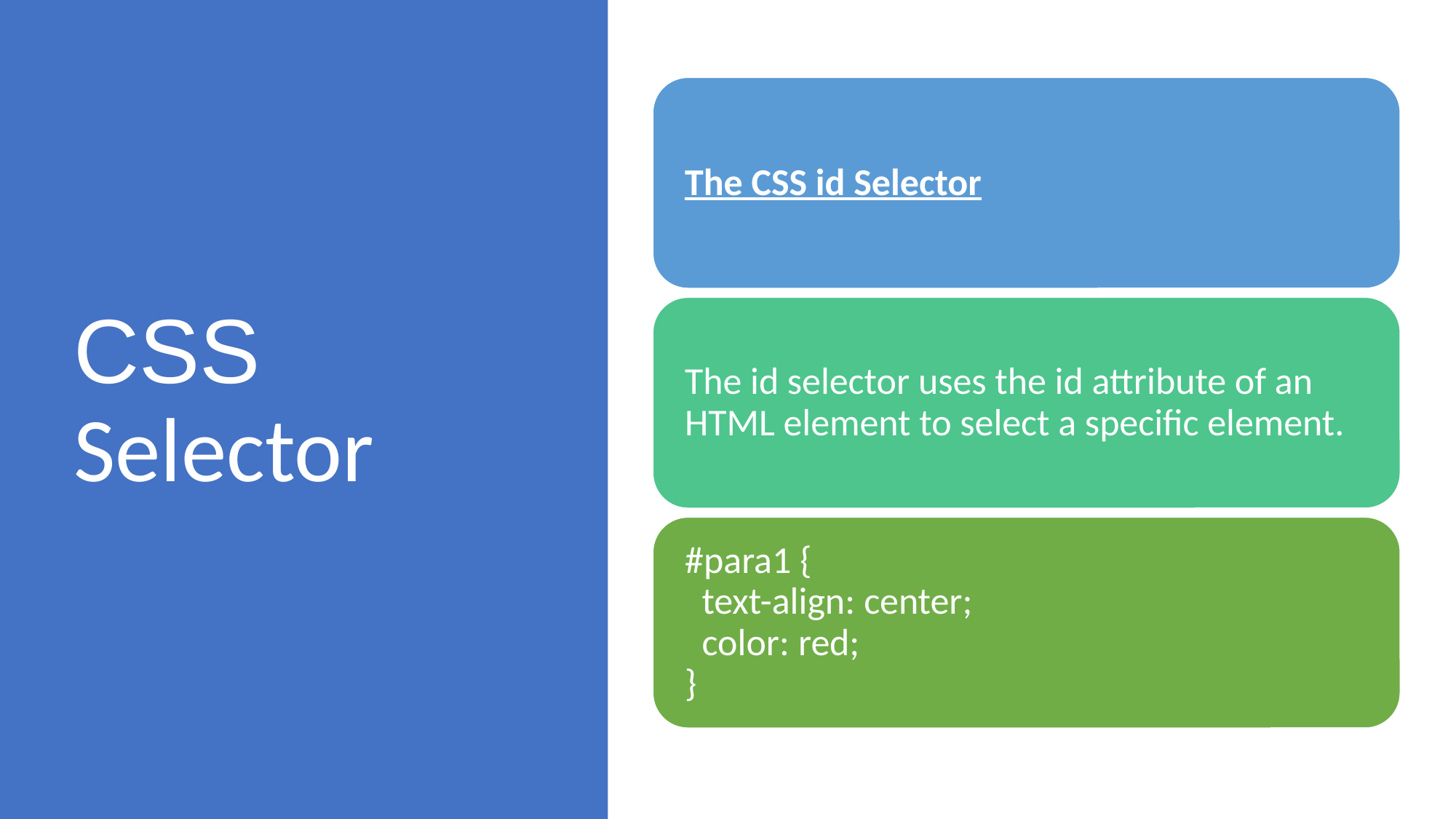

# CSS Selector
The CSS id Selector
The id selector uses the id attribute of an HTML element to select a specific element.
#para1 {
  text-align: center;
  color: red;
}